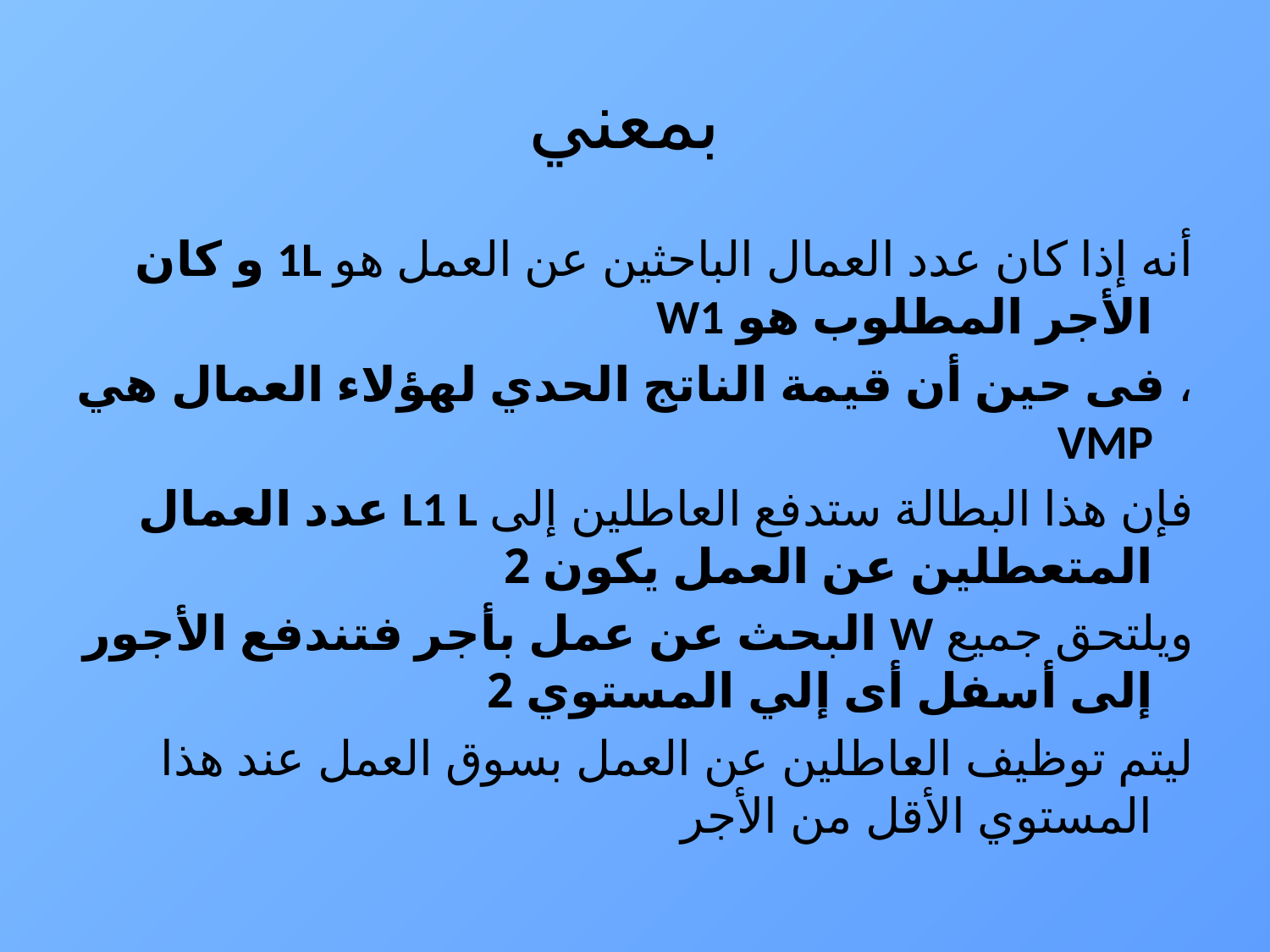

# بمعني
أنه إذا كان عدد العمال الباحثين عن العمل هو 1L و كان الأجر المطلوب هو W1
، فى حين أن قيمة الناتج الحدي لهؤلاء العمال هي VMP
فإن هذا البطالة ستدفع العاطلين إلى L1 L عدد العمال المتعطلين عن العمل يكون 2
ويلتحق جميع W البحث عن عمل بأجر فتندفع الأجور إلى أسفل أى إلي المستوي 2
ليتم توظيف العاطلين عن العمل بسوق العمل عند هذا المستوي الأقل من الأجر